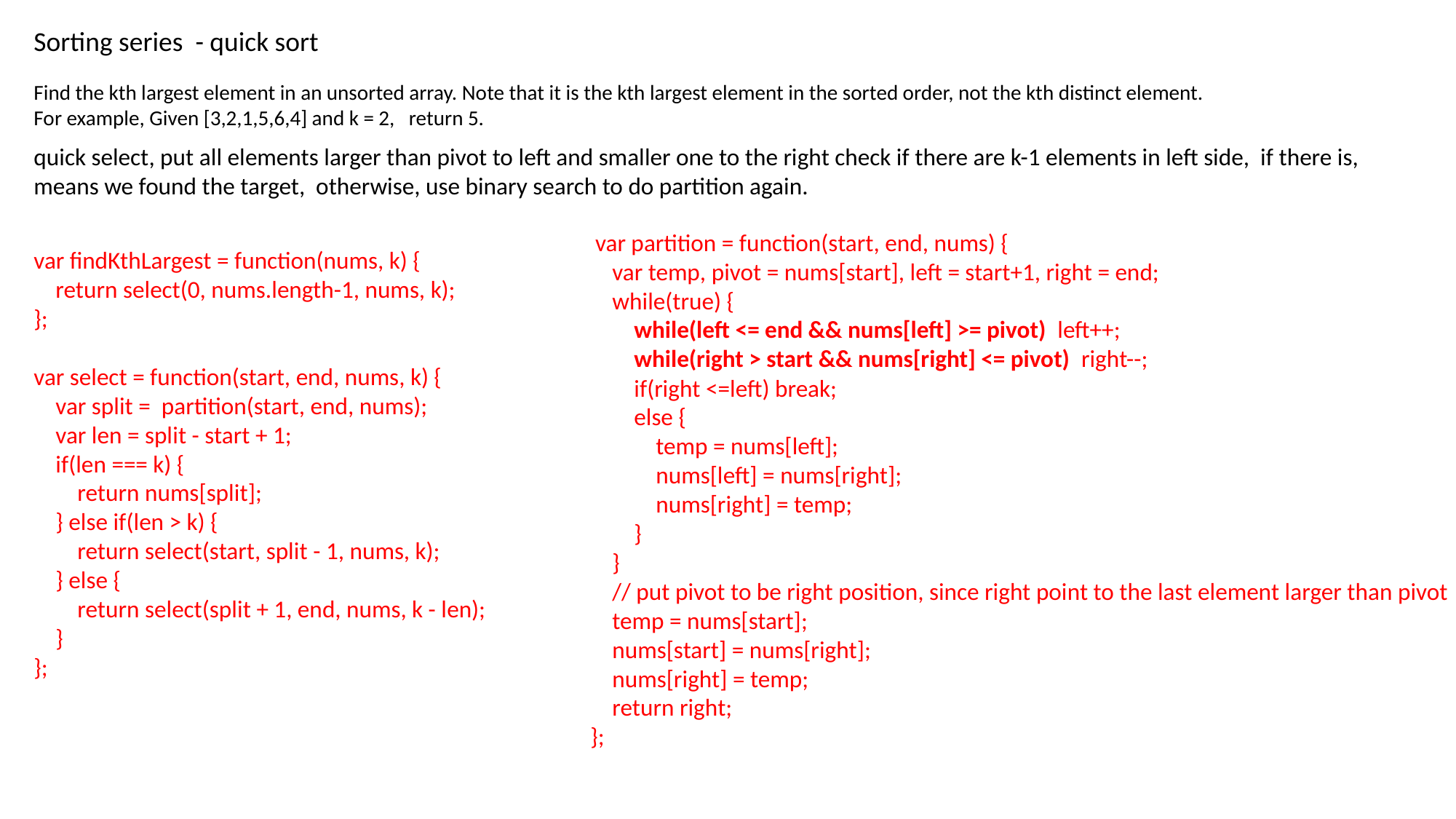

Sorting series  - quick sort
Find the kth largest element in an unsorted array. Note that it is the kth largest element in the sorted order, not the kth distinct element.
For example, Given [3,2,1,5,6,4] and k = 2,   return 5.
quick select, put all elements larger than pivot to left and smaller one to the right check if there are k-1 elements in left side,  if there is, means we found the target,  otherwise, use binary search to do partition again.
 var partition = function(start, end, nums) {
    var temp, pivot = nums[start], left = start+1, right = end;
    while(true) {
        while(left <= end && nums[left] >= pivot)  left++;
        while(right > start && nums[right] <= pivot)  right--;
        if(right <=left) break;
        else {
            temp = nums[left];
            nums[left] = nums[right];
            nums[right] = temp;
        }
    }
    // put pivot to be right position, since right point to the last element larger than pivot
    temp = nums[start];
    nums[start] = nums[right];
    nums[right] = temp;
    return right;
};
var findKthLargest = function(nums, k) {
    return select(0, nums.length-1, nums, k);
};

var select = function(start, end, nums, k) {
    var split =  partition(start, end, nums);
    var len = split - start + 1;
    if(len === k) {
        return nums[split];
    } else if(len > k) {
        return select(start, split - 1, nums, k);
    } else {
        return select(split + 1, end, nums, k - len);
    }
};